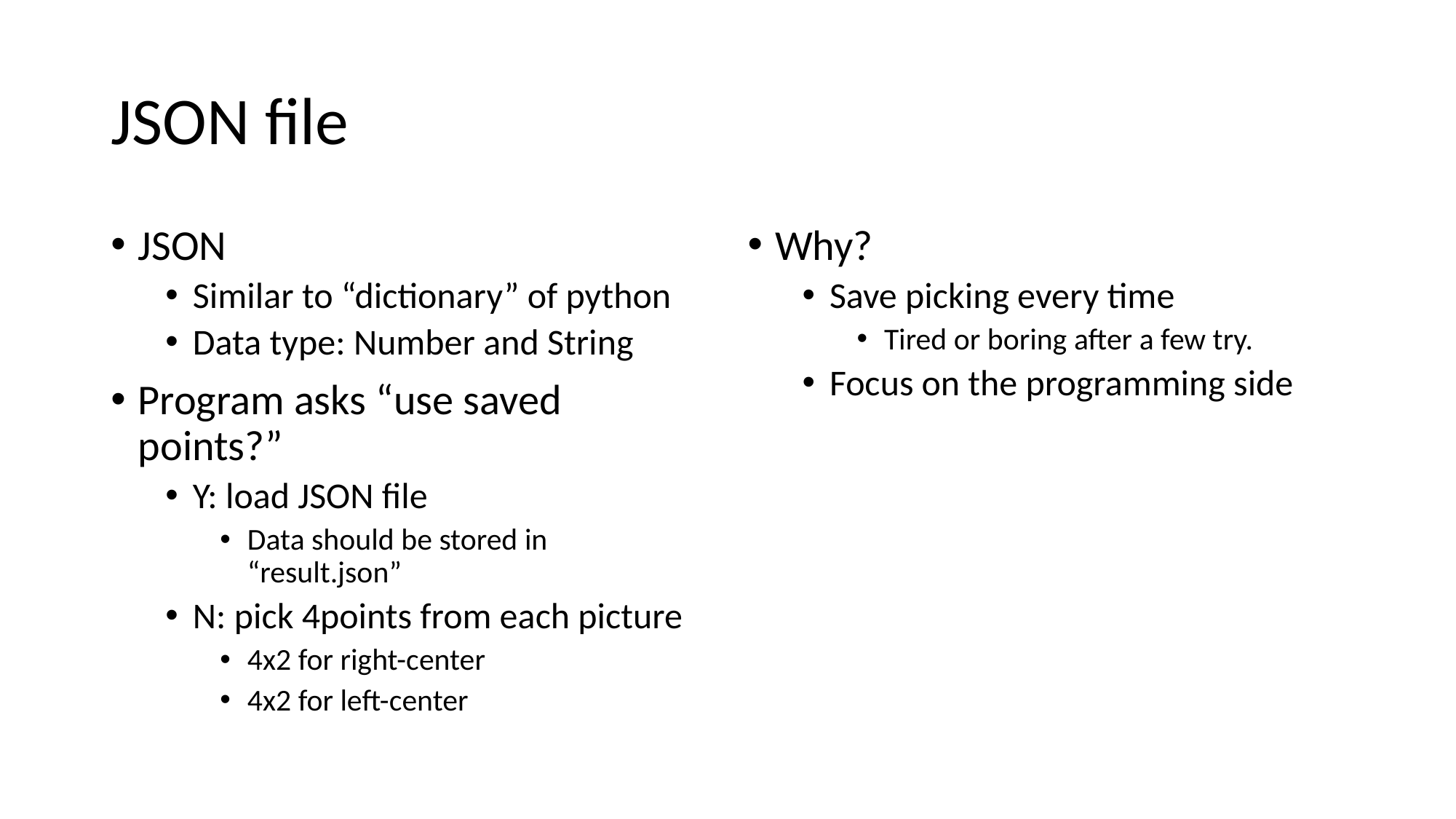

# JSON file
JSON
Similar to “dictionary” of python
Data type: Number and String
Program asks “use saved points?”
Y: load JSON file
Data should be stored in “result.json”
N: pick 4points from each picture
4x2 for right-center
4x2 for left-center
Why?
Save picking every time
Tired or boring after a few try.
Focus on the programming side